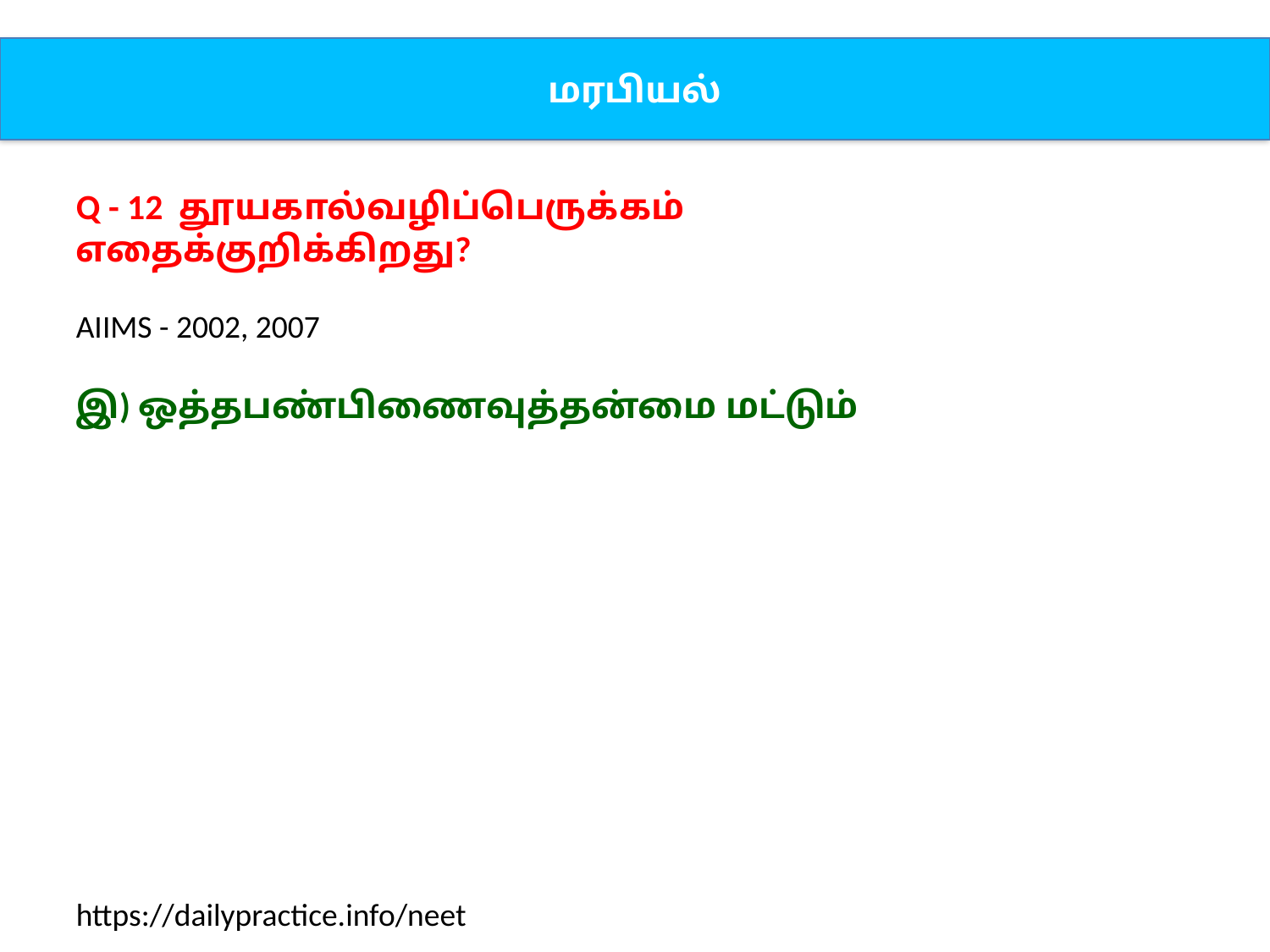

மரபியல்

Q - 12  தூயகால்வழிப்பெருக்கம் எதைக்குறிக்கிறது?

AIIMS - 2002, 2007

இ) ஒத்தபண்பிணைவுத்தன்மை மட்டும்
https://dailypractice.info/neet